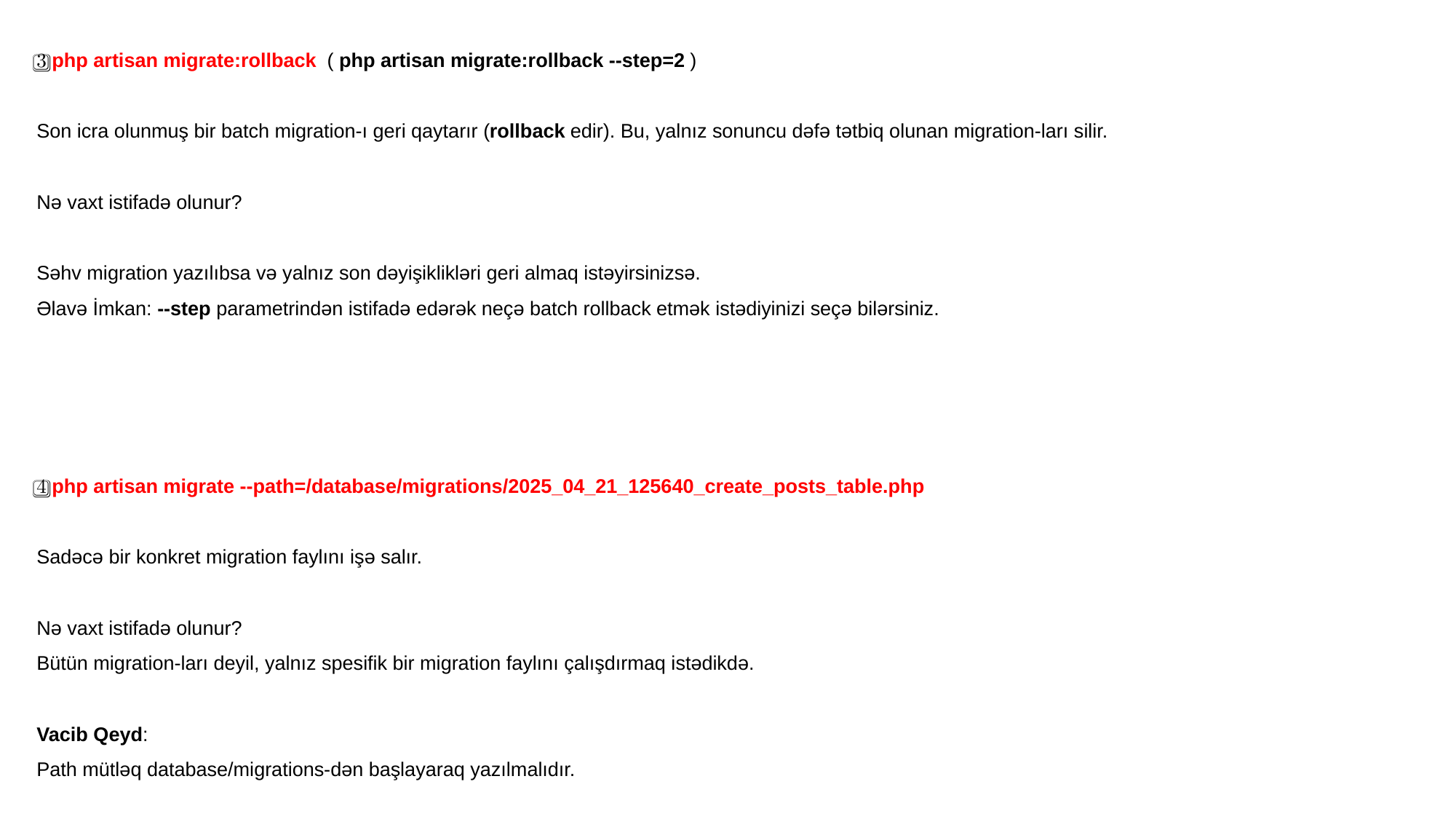

3️⃣ php artisan migrate:rollback  ( php artisan migrate:rollback --step=2 )

Son icra olunmuş bir batch migration-ı geri qaytarır (rollback edir). Bu, yalnız sonuncu dəfə tətbiq olunan migration-ları silir.

Nə vaxt istifadə olunur?

Səhv migration yazılıbsa və yalnız son dəyişiklikləri geri almaq istəyirsinizsə.
Əlavə İmkan: --step parametrindən istifadə edərək neçə batch rollback etmək istədiyinizi seçə bilərsiniz.

4️⃣ php artisan migrate --path=/database/migrations/2025_04_21_125640_create_posts_table.php

Sadəcə bir konkret migration faylını işə salır.

Nə vaxt istifadə olunur?
Bütün migration-ları deyil, yalnız spesifik bir migration faylını çalışdırmaq istədikdə.

Vacib Qeyd:
Path mütləq database/migrations-dən başlayaraq yazılmalıdır.